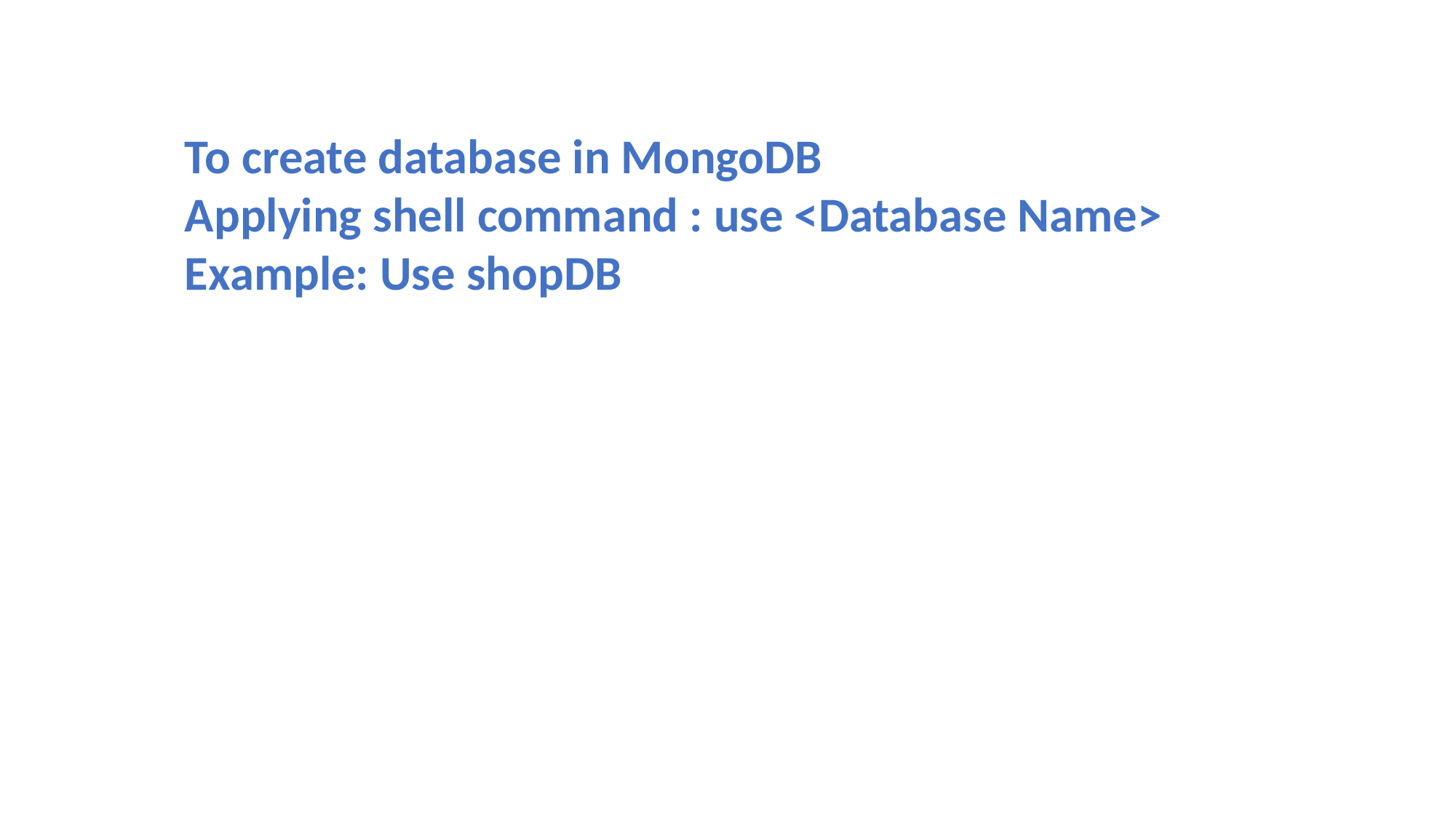

To create database in MongoDB
Applying shell command : use <Database Name>
Example: Use shopDB